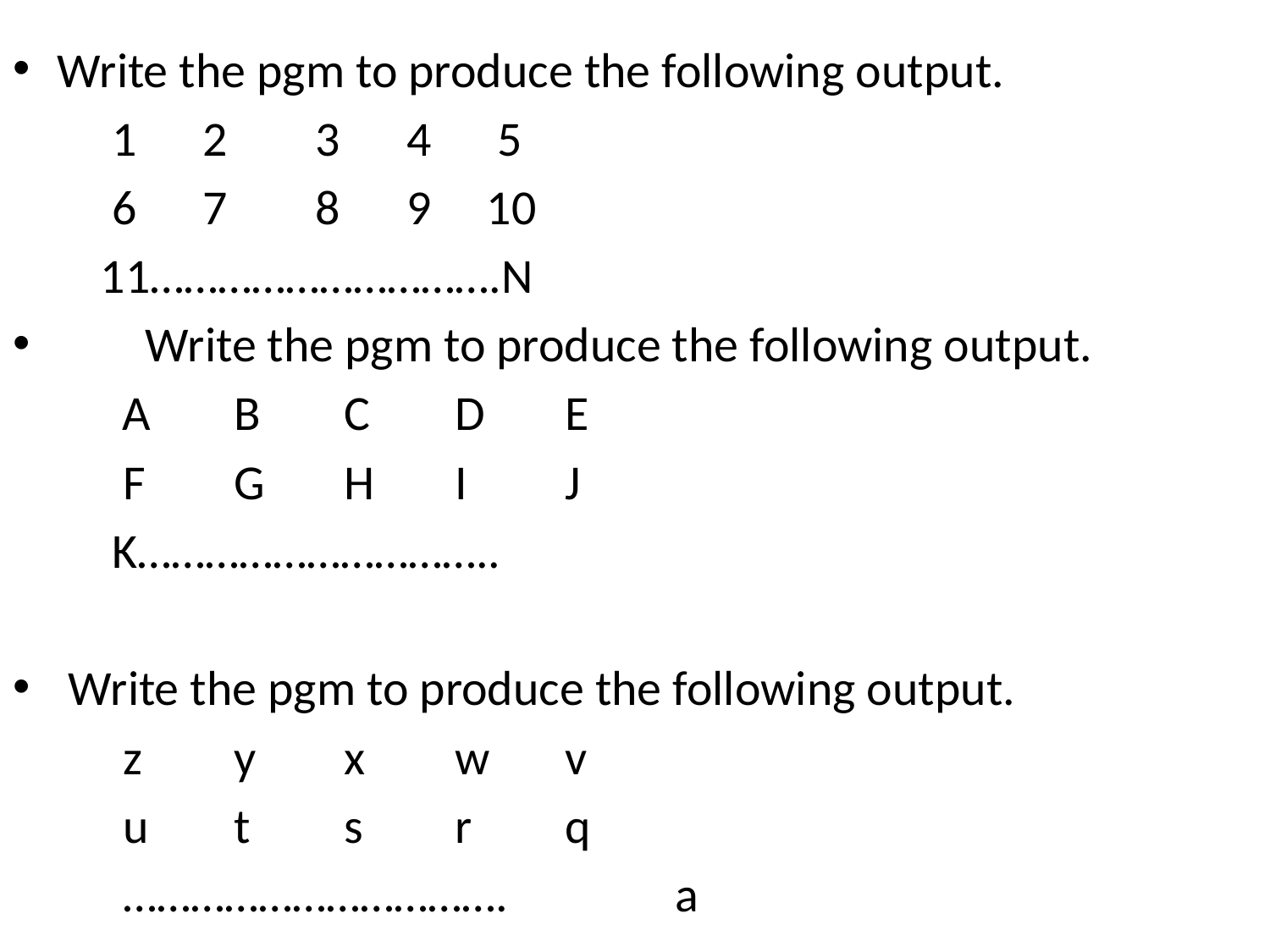

Write the pgm to produce the following output.
         1      2        3      4      5
         6      7        8      9     10
        11………………………….N
        Write the pgm to produce the following output.
          A	B	C	D	E
	F	G	H	I	J
         K…………………………..

 Write the pgm to produce the following output.
  	z	y	x	w	v
	u	t	s	r 	q
	…………………………….		a